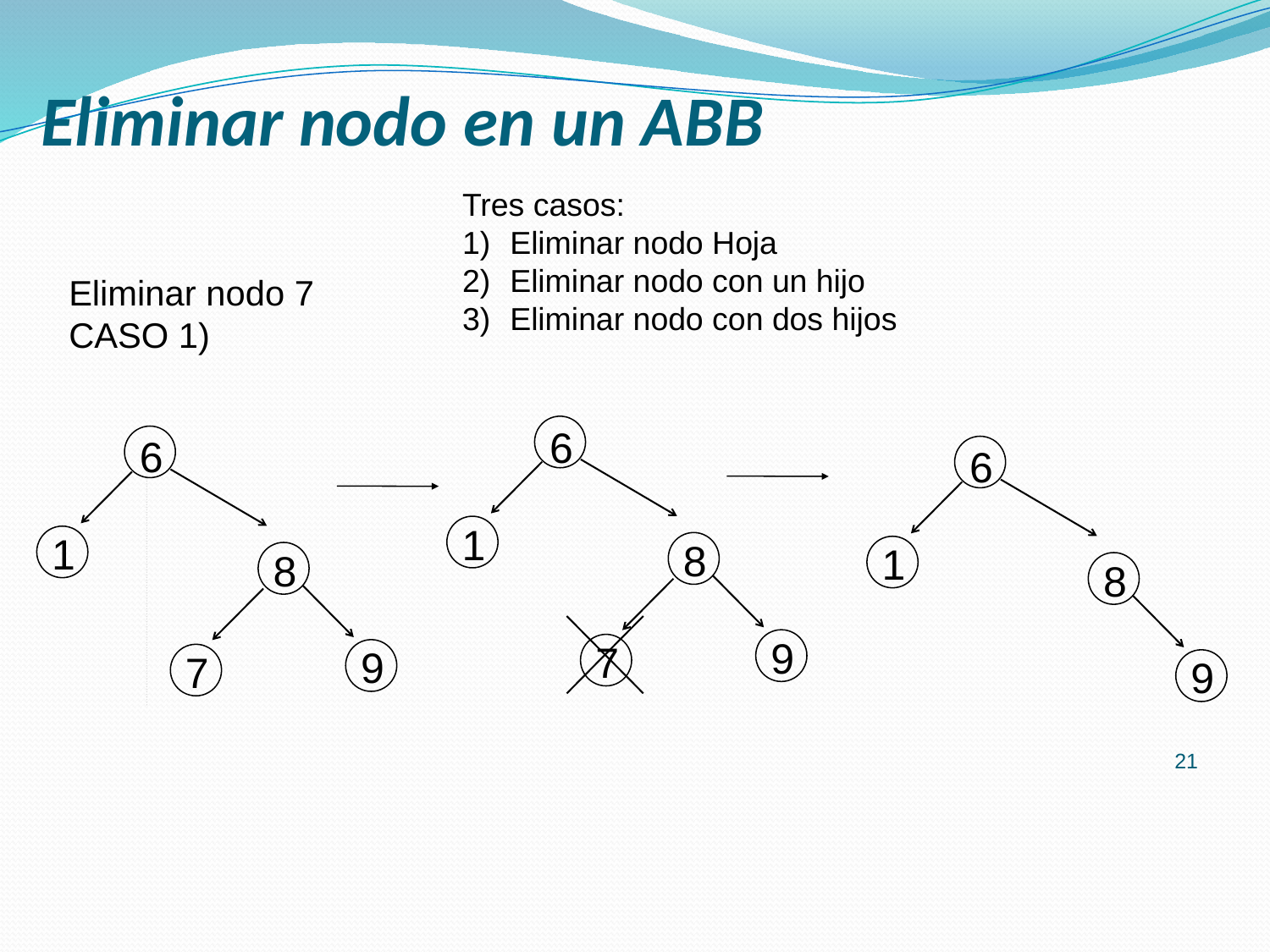

# Eliminar nodo en un ABB
Tres casos:
Eliminar nodo Hoja
Eliminar nodo con un hijo
Eliminar nodo con dos hijos
Eliminar nodo 7
CASO 1)

6

1

8

9

7

6

1

8

9

7

6

1

8

9

21